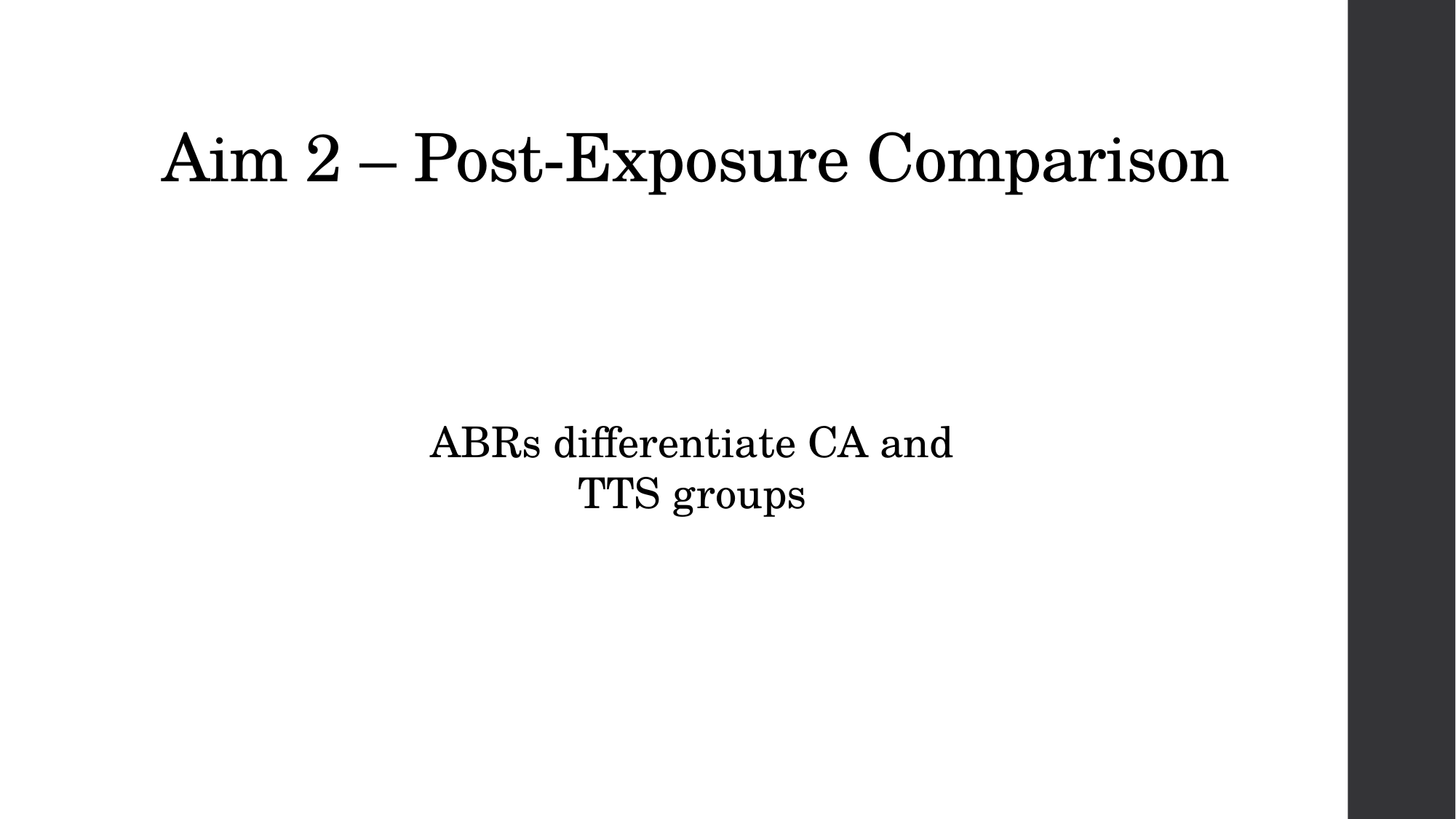

# Aim 2 – Post-Exposure Comparison
ABRs differentiate CA and TTS groups